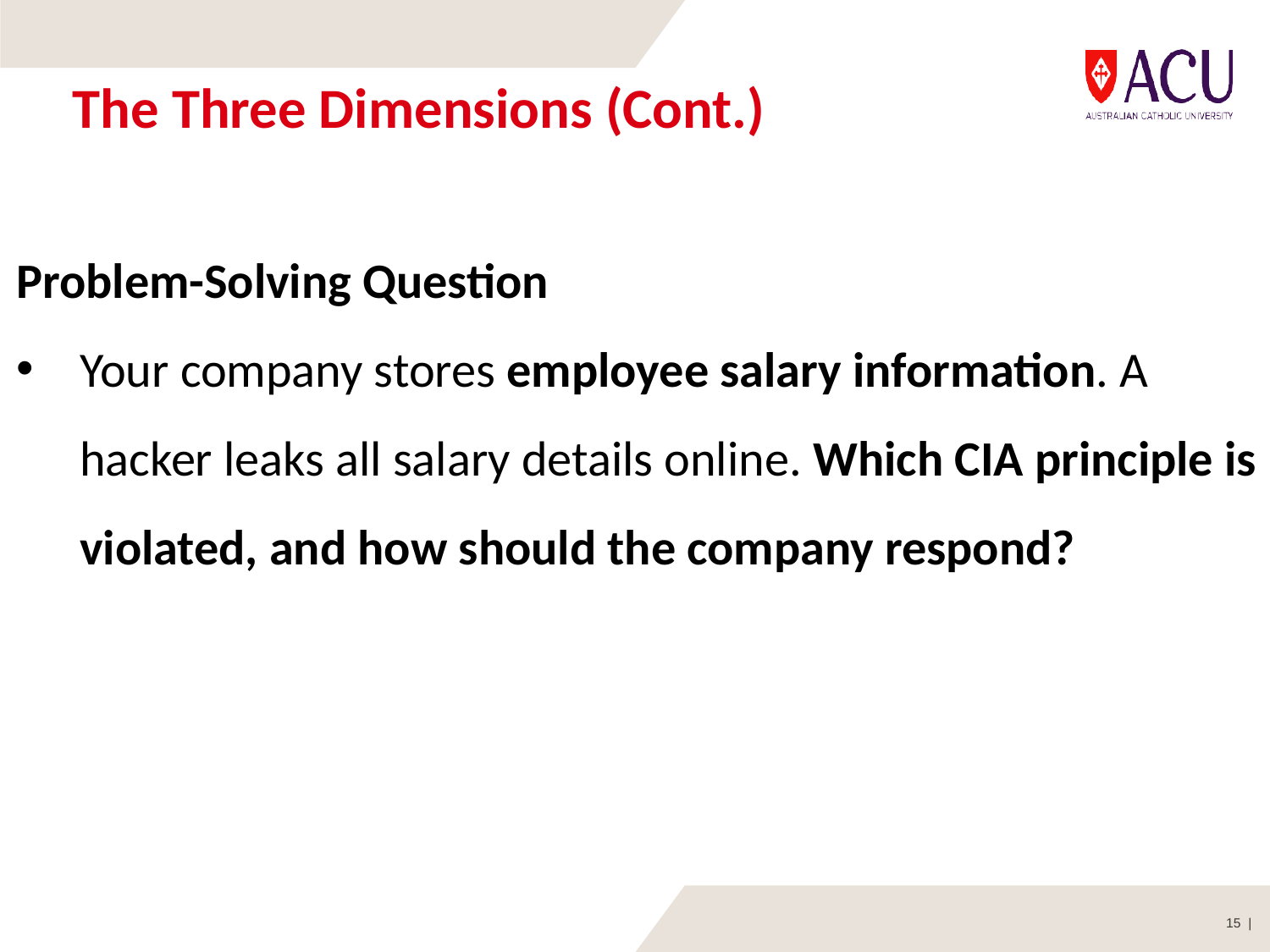

# The Three Dimensions (Cont.)
Problem-Solving Question
Your company stores employee salary information. A hacker leaks all salary details online. Which CIA principle is violated, and how should the company respond?
15 |